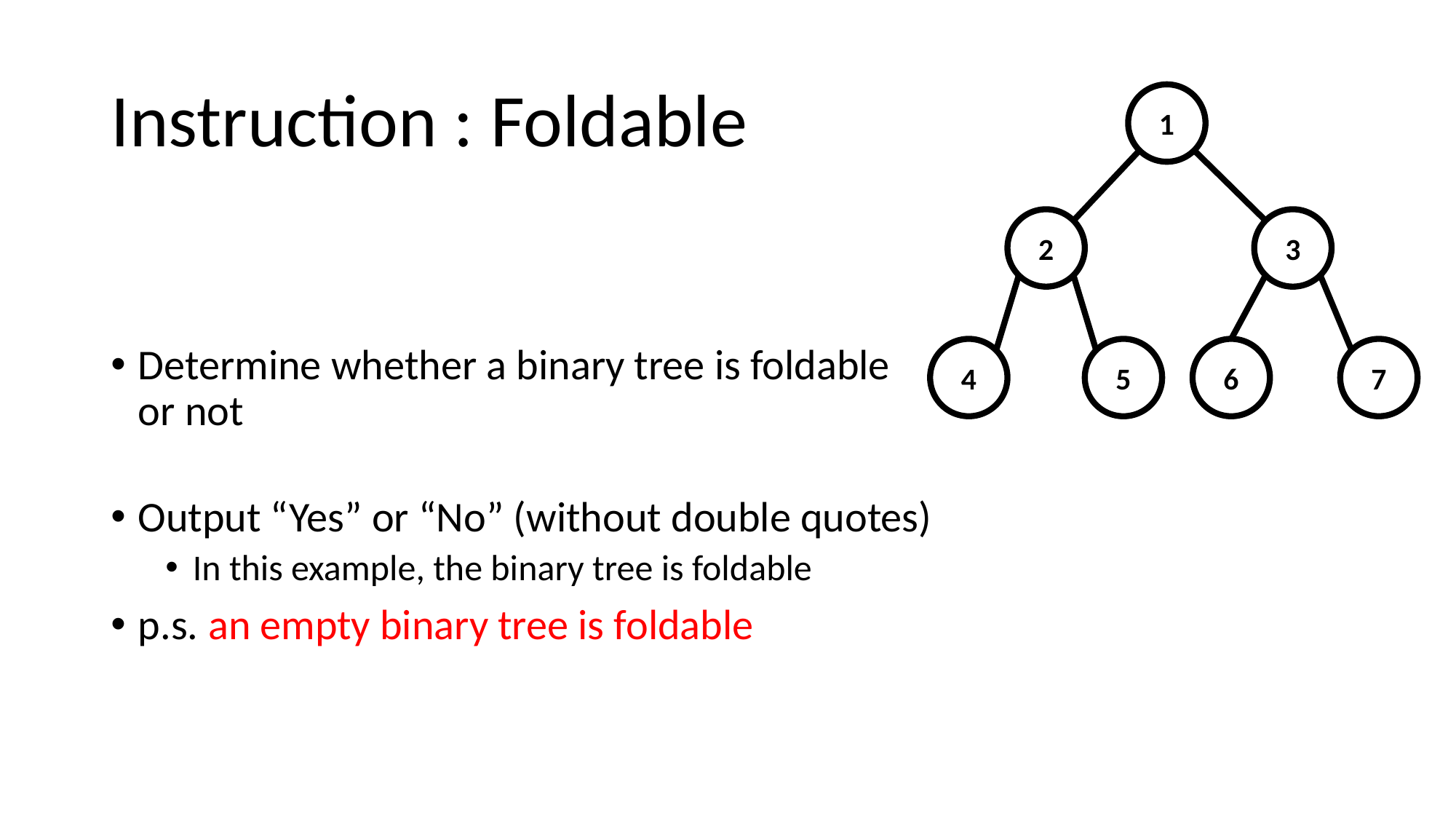

# Instruction : Foldable
1
2
3
4
5
6
7

Determine whether a binary tree is foldable
or not
Output “Yes” or “No” (without double quotes)
In this example, the binary tree is foldable
p.s. an empty binary tree is foldable